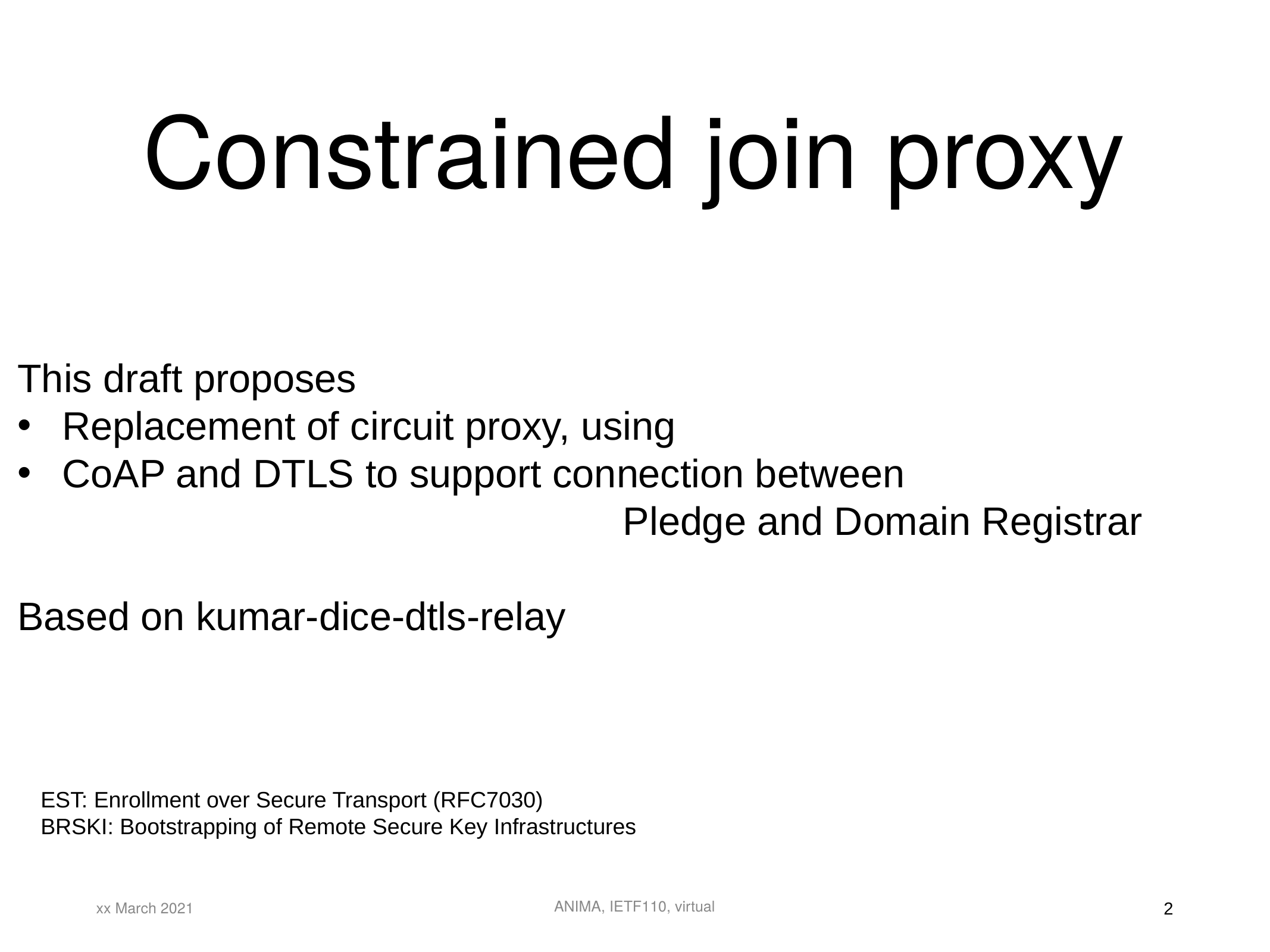

# Constrained join proxy

This draft proposes
Replacement of circuit proxy, using
CoAP and DTLS to support connection between
                                                       Pledge and Domain Registrar

Based on kumar-dice-dtls-relay
EST: Enrollment over Secure Transport (RFC7030)
BRSKI: Bootstrapping of Remote Secure Key Infrastructures
xx March 2021
ANIMA, IETF110, virtual
2